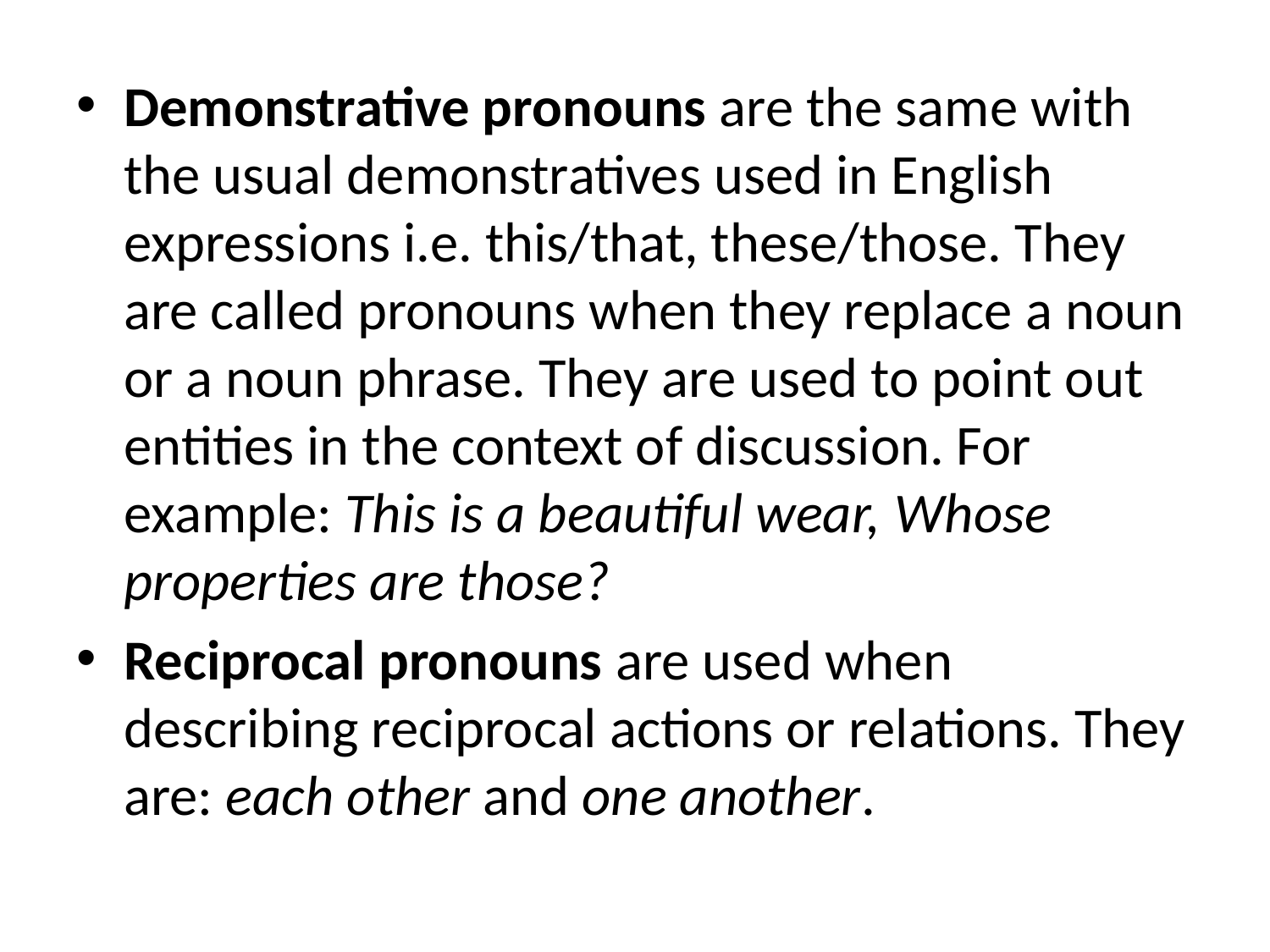

Demonstrative pronouns are the same with the usual demonstratives used in English expressions i.e. this/that, these/those. They are called pronouns when they replace a noun or a noun phrase. They are used to point out entities in the context of discussion. For example: This is a beautiful wear, Whose properties are those?
Reciprocal pronouns are used when describing reciprocal actions or relations. They are: each other and one another.